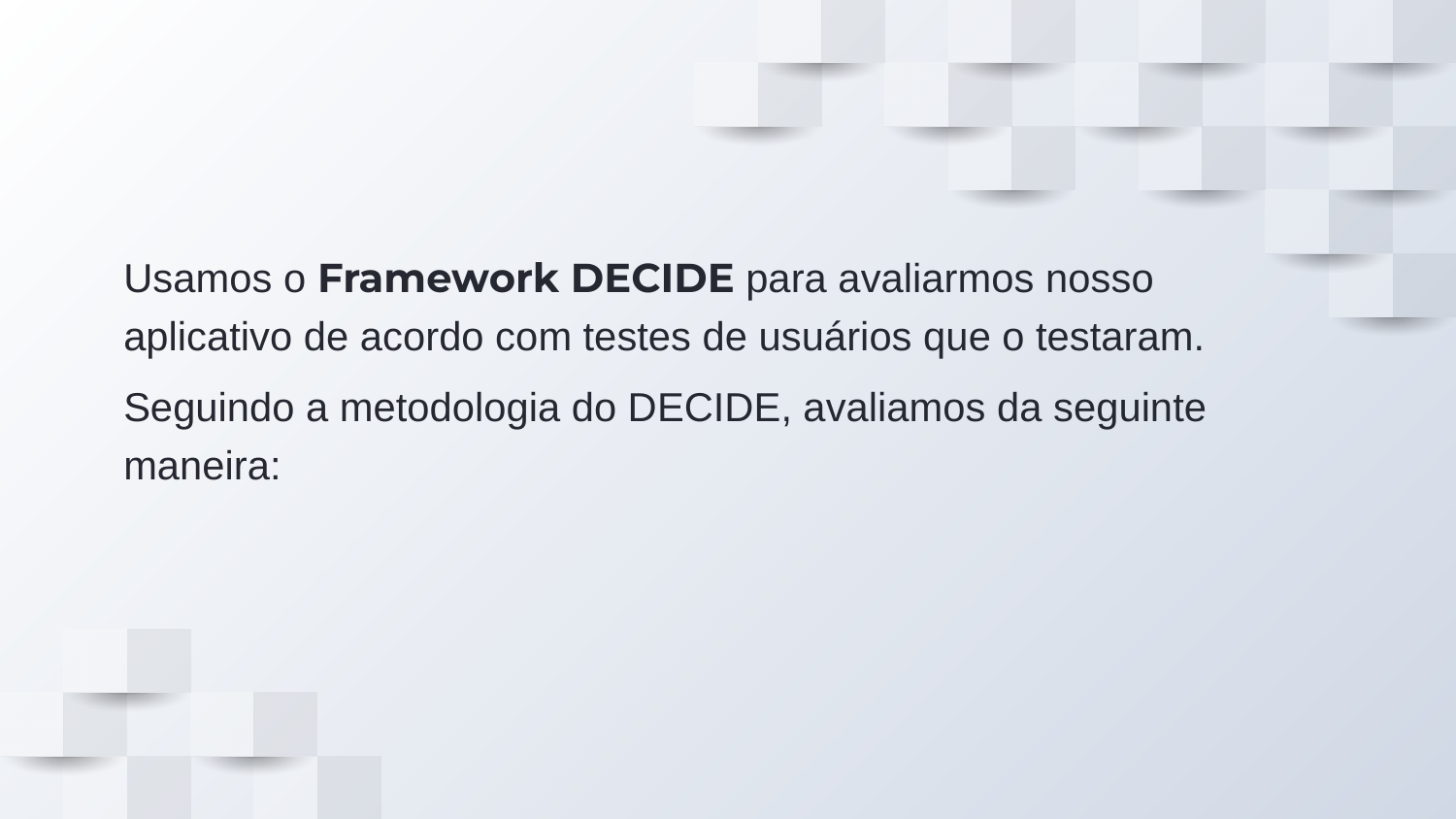

Usamos o Framework DECIDE para avaliarmos nosso aplicativo de acordo com testes de usuários que o testaram.
Seguindo a metodologia do DECIDE, avaliamos da seguinte maneira: